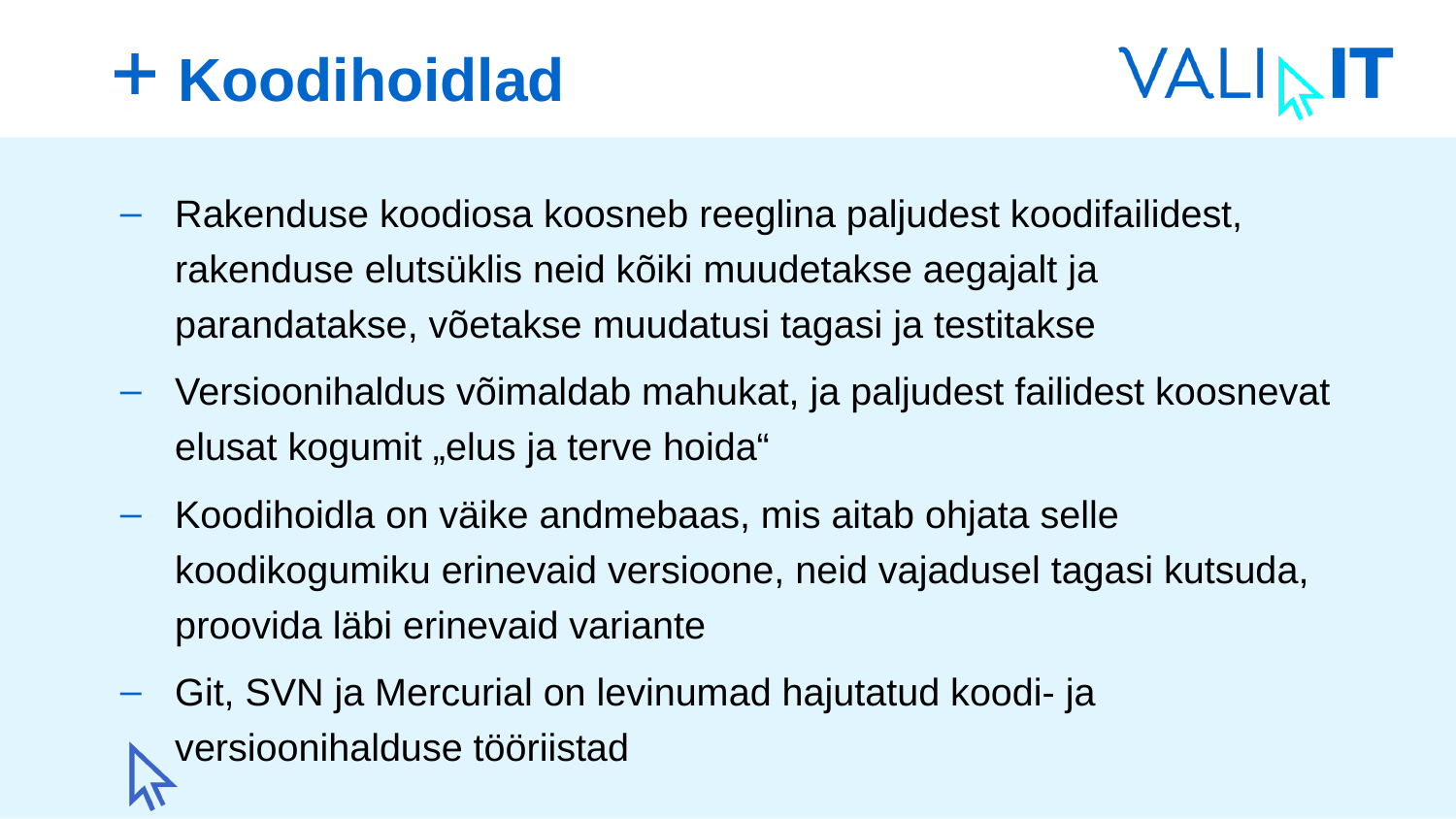

# Koodihoidlad
Rakenduse koodiosa koosneb reeglina paljudest koodifailidest, rakenduse elutsüklis neid kõiki muudetakse aegajalt ja parandatakse, võetakse muudatusi tagasi ja testitakse
Versioonihaldus võimaldab mahukat, ja paljudest failidest koosnevat elusat kogumit „elus ja terve hoida“
Koodihoidla on väike andmebaas, mis aitab ohjata selle koodikogumiku erinevaid versioone, neid vajadusel tagasi kutsuda, proovida läbi erinevaid variante
Git, SVN ja Mercurial on levinumad hajutatud koodi- ja versioonihalduse tööriistad